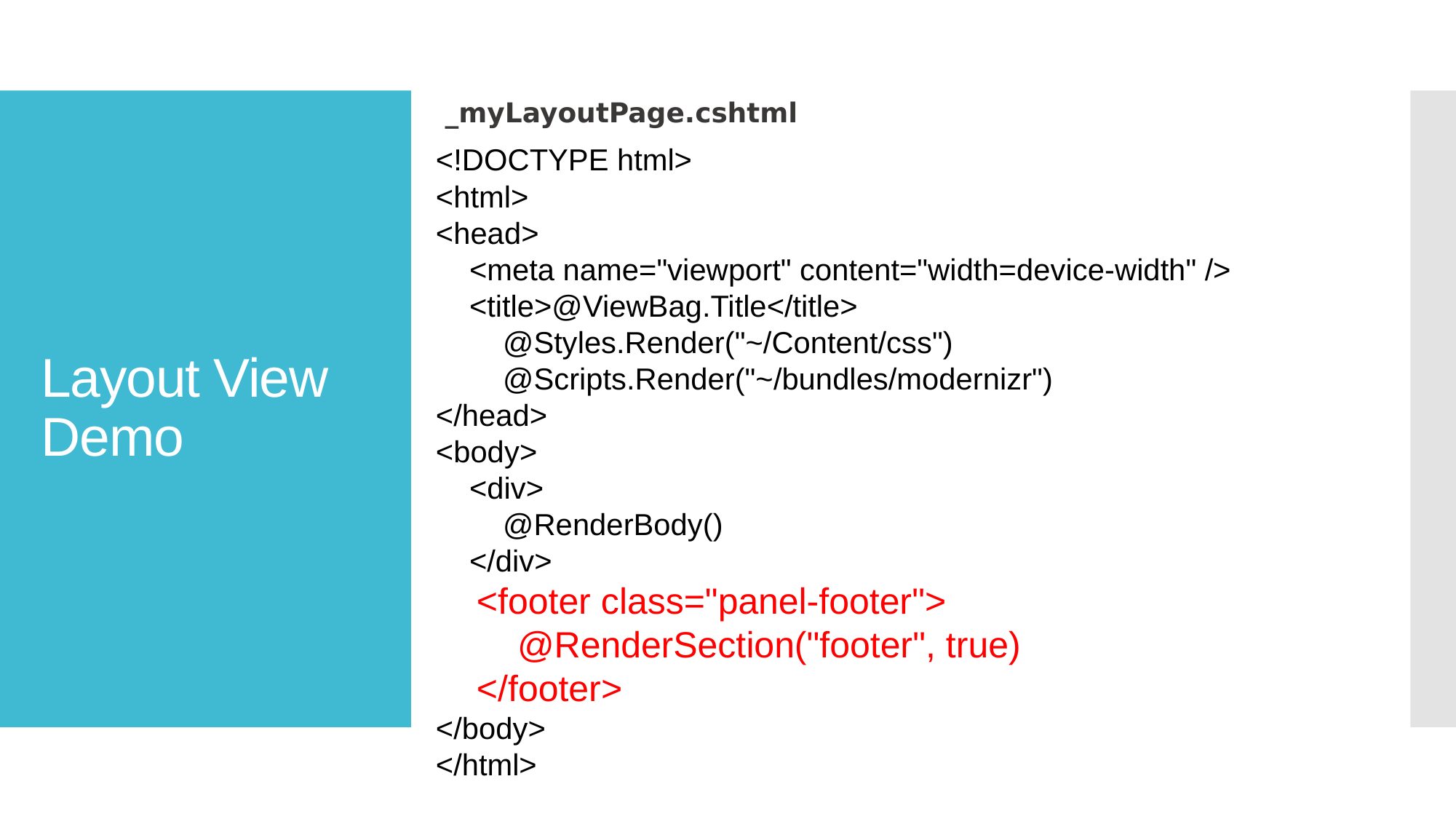

_myLayoutPage.cshtml
# Layout View Demo
<!DOCTYPE html>
<html>
<head>
    <meta name="viewport" content="width=device-width" />
    <title>@ViewBag.Title</title>
        @Styles.Render("~/Content/css")
        @Scripts.Render("~/bundles/modernizr")
</head>
<body>
    <div>
        @RenderBody()
    </div>
    <footer class="panel-footer">
        @RenderSection("footer", true)
    </footer>
</body>
</html>